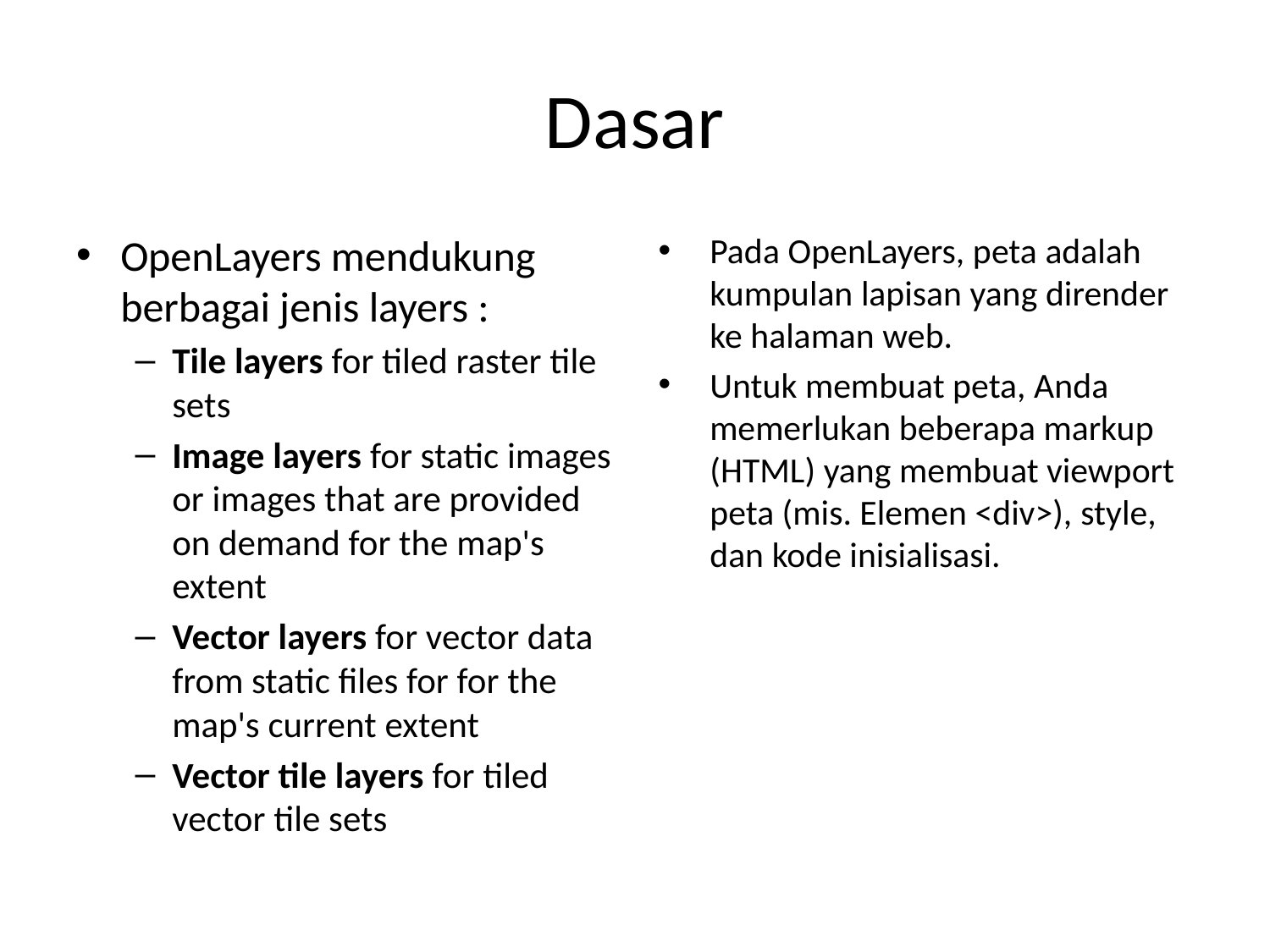

# Dasar
OpenLayers mendukung berbagai jenis layers :
Tile layers for tiled raster tile sets
Image layers for static images or images that are provided on demand for the map's extent
Vector layers for vector data from static files for for the map's current extent
Vector tile layers for tiled vector tile sets

Pada OpenLayers, peta adalah kumpulan lapisan yang dirender ke halaman web.
Untuk membuat peta, Anda memerlukan beberapa markup (HTML) yang membuat viewport peta (mis. Elemen <div>), style, dan kode inisialisasi.